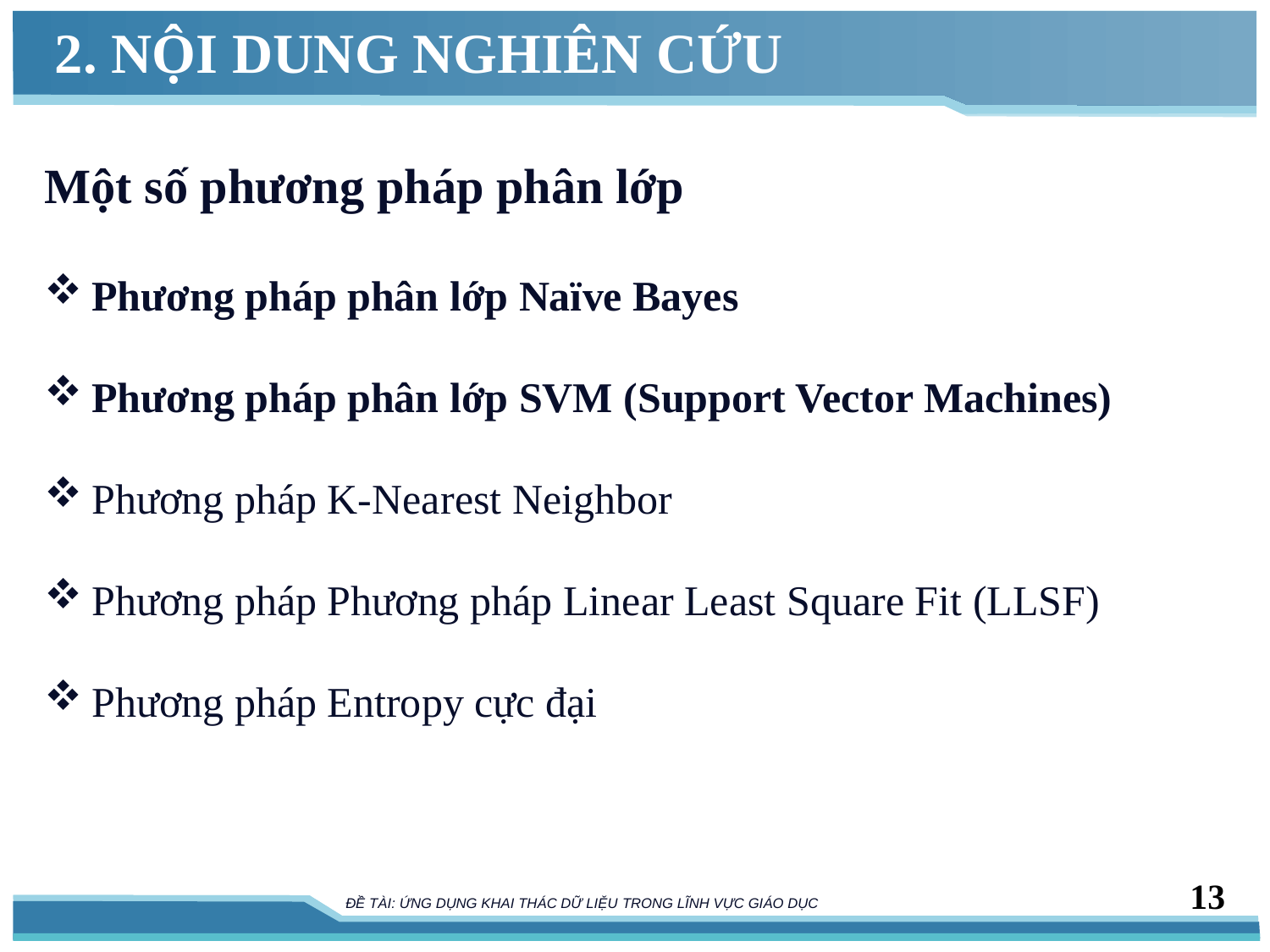

# 2. NỘI DUNG NGHIÊN CỨU
Một số phương pháp phân lớp
Phương pháp phân lớp Naïve Bayes
Phương pháp phân lớp SVM (Support Vector Machines)
Phương pháp K-Nearest Neighbor
Phương pháp Phương pháp Linear Least Square Fit (LLSF)
Phương pháp Entropy cực đại
13